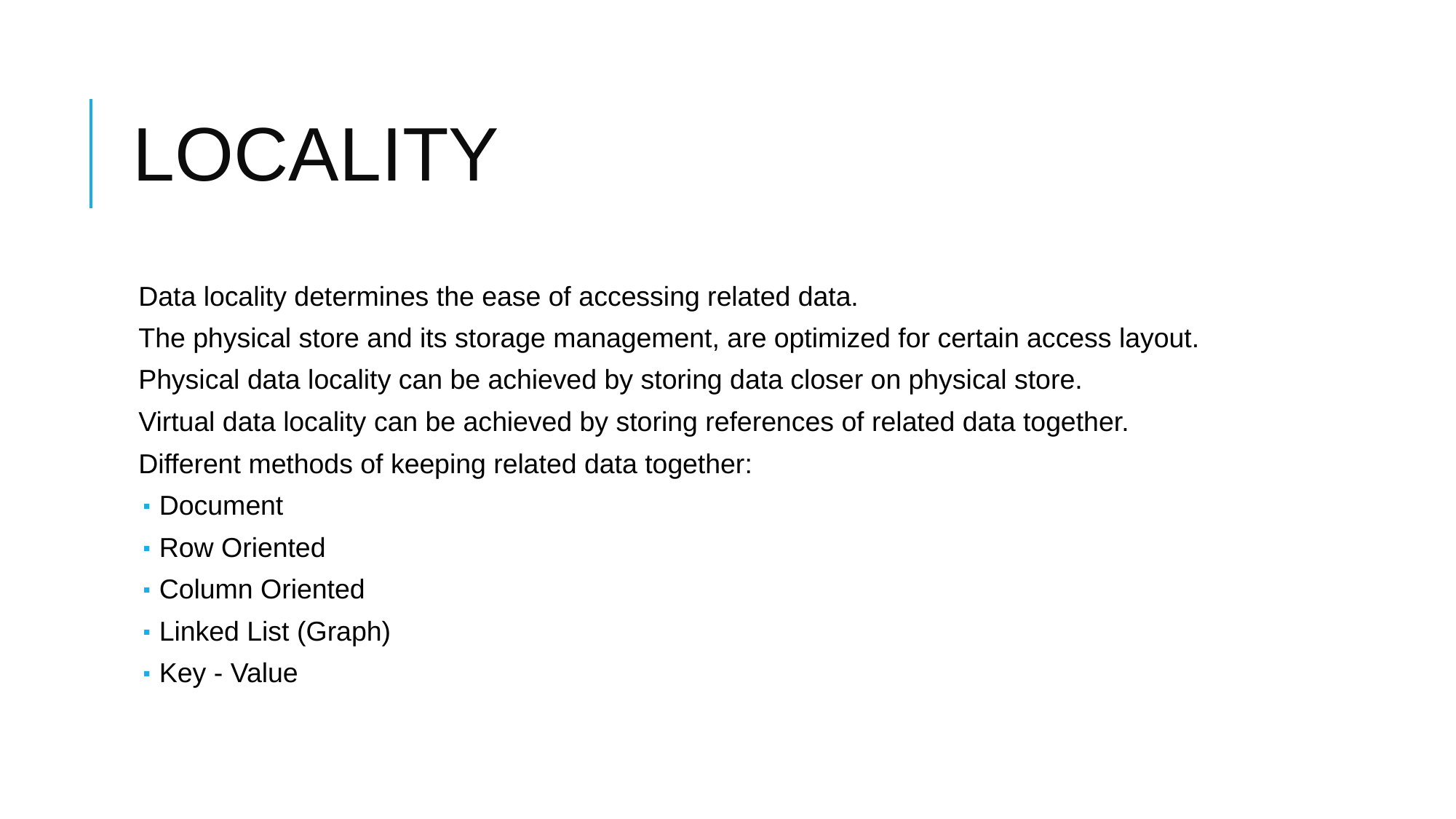

# LOCALITY
Data locality determines the ease of accessing related data.
The physical store and its storage management, are optimized for certain access layout.
Physical data locality can be achieved by storing data closer on physical store.
Virtual data locality can be achieved by storing references of related data together.
Different methods of keeping related data together:
Document
Row Oriented
Column Oriented
Linked List (Graph)
Key - Value